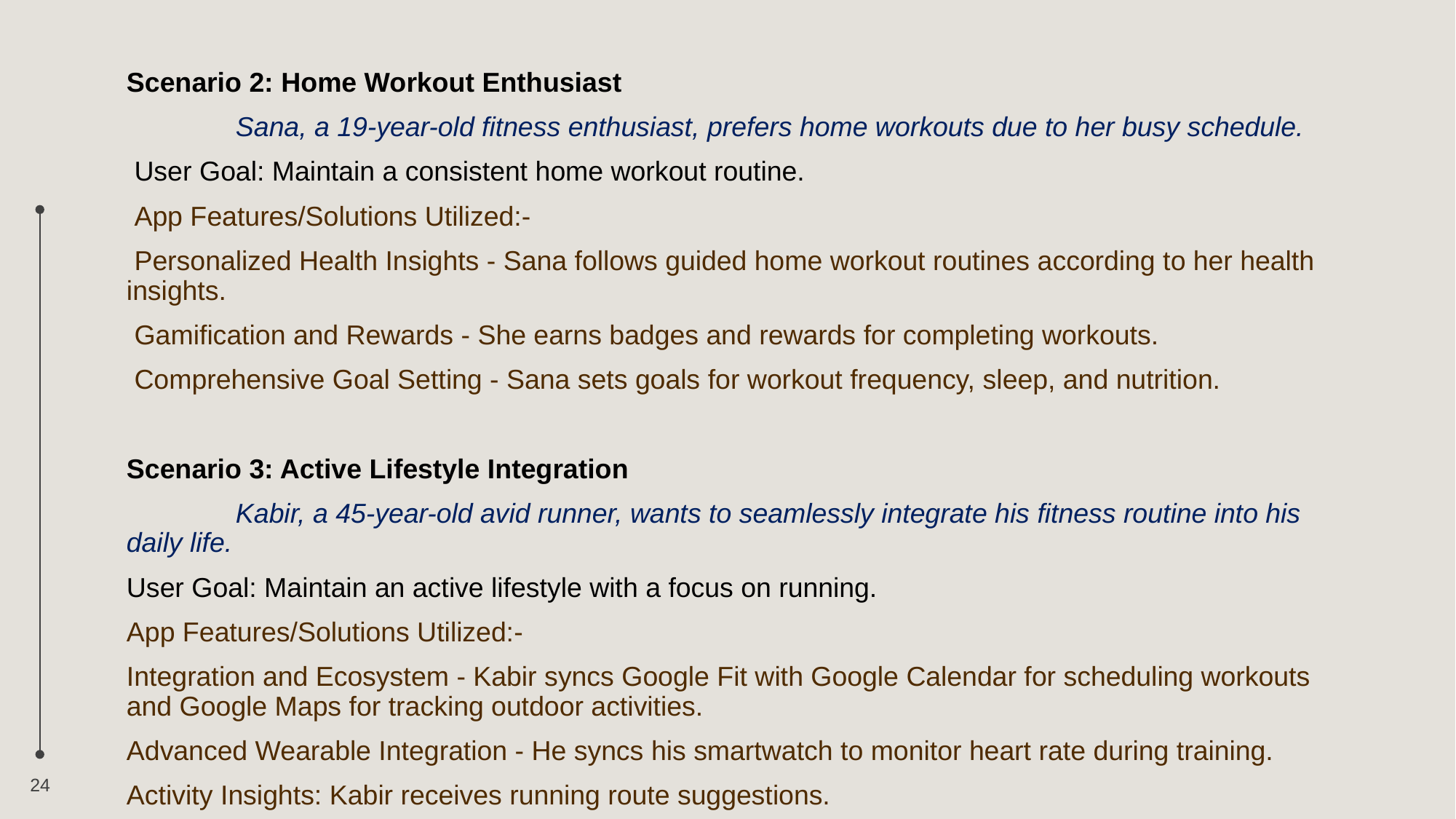

Scenario 2: Home Workout Enthusiast
 	Sana, a 19-year-old fitness enthusiast, prefers home workouts due to her busy schedule.
 User Goal: Maintain a consistent home workout routine.
 App Features/Solutions Utilized:-
 Personalized Health Insights - Sana follows guided home workout routines according to her health insights.
 Gamification and Rewards - She earns badges and rewards for completing workouts.
 Comprehensive Goal Setting - Sana sets goals for workout frequency, sleep, and nutrition.

Scenario 3: Active Lifestyle Integration
	Kabir, a 45-year-old avid runner, wants to seamlessly integrate his fitness routine into his daily life.
User Goal: Maintain an active lifestyle with a focus on running.
App Features/Solutions Utilized:-
Integration and Ecosystem - Kabir syncs Google Fit with Google Calendar for scheduling workouts and Google Maps for tracking outdoor activities.
Advanced Wearable Integration - He syncs his smartwatch to monitor heart rate during training.
Activity Insights: Kabir receives running route suggestions.

24